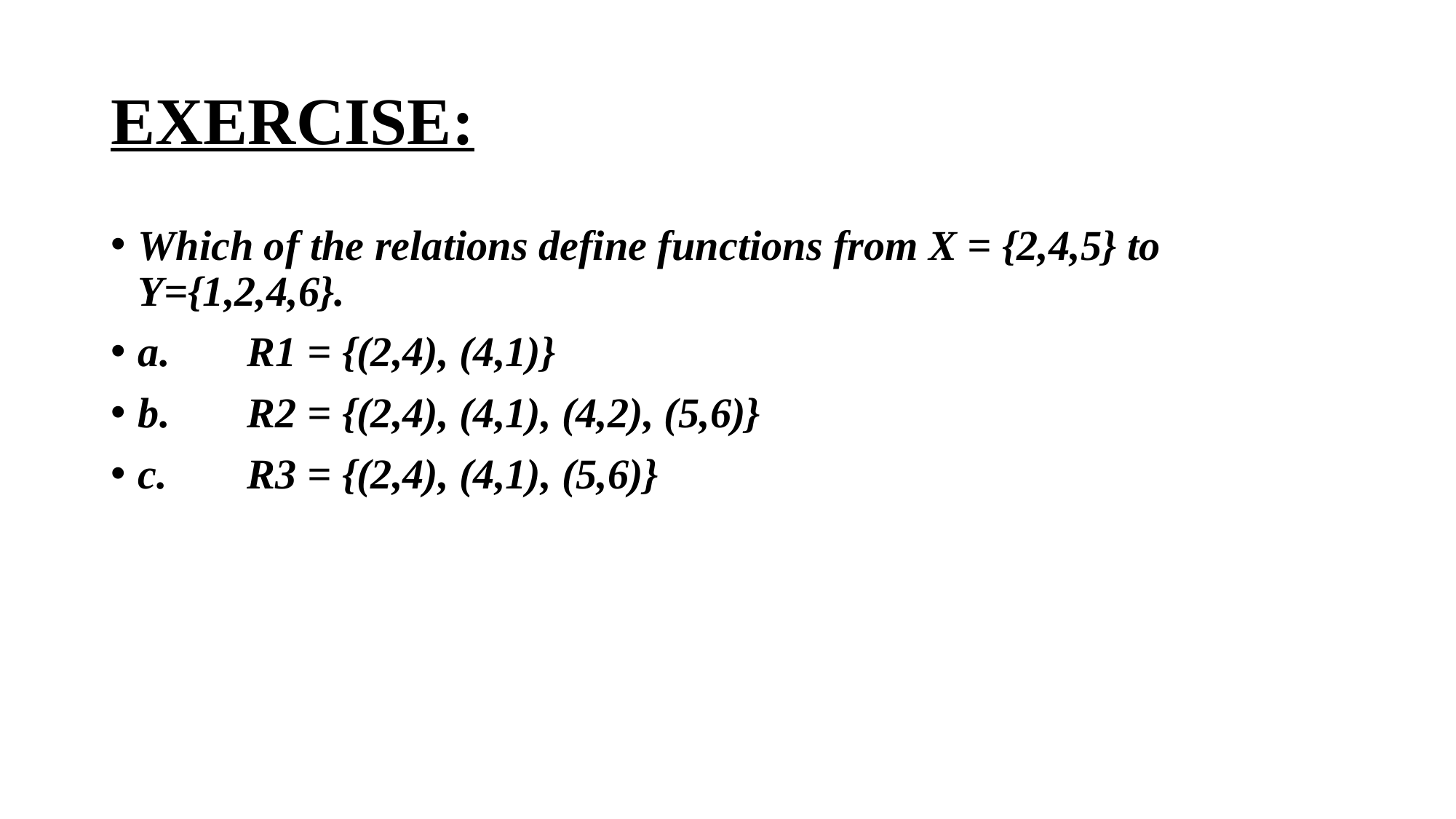

# EXERCISE:
Which of the relations define functions from X = {2,4,5} to Y={1,2,4,6}.
a.	R1 = {(2,4), (4,1)}
b.	R2 = {(2,4), (4,1), (4,2), (5,6)}
c.	R3 = {(2,4), (4,1), (5,6)}